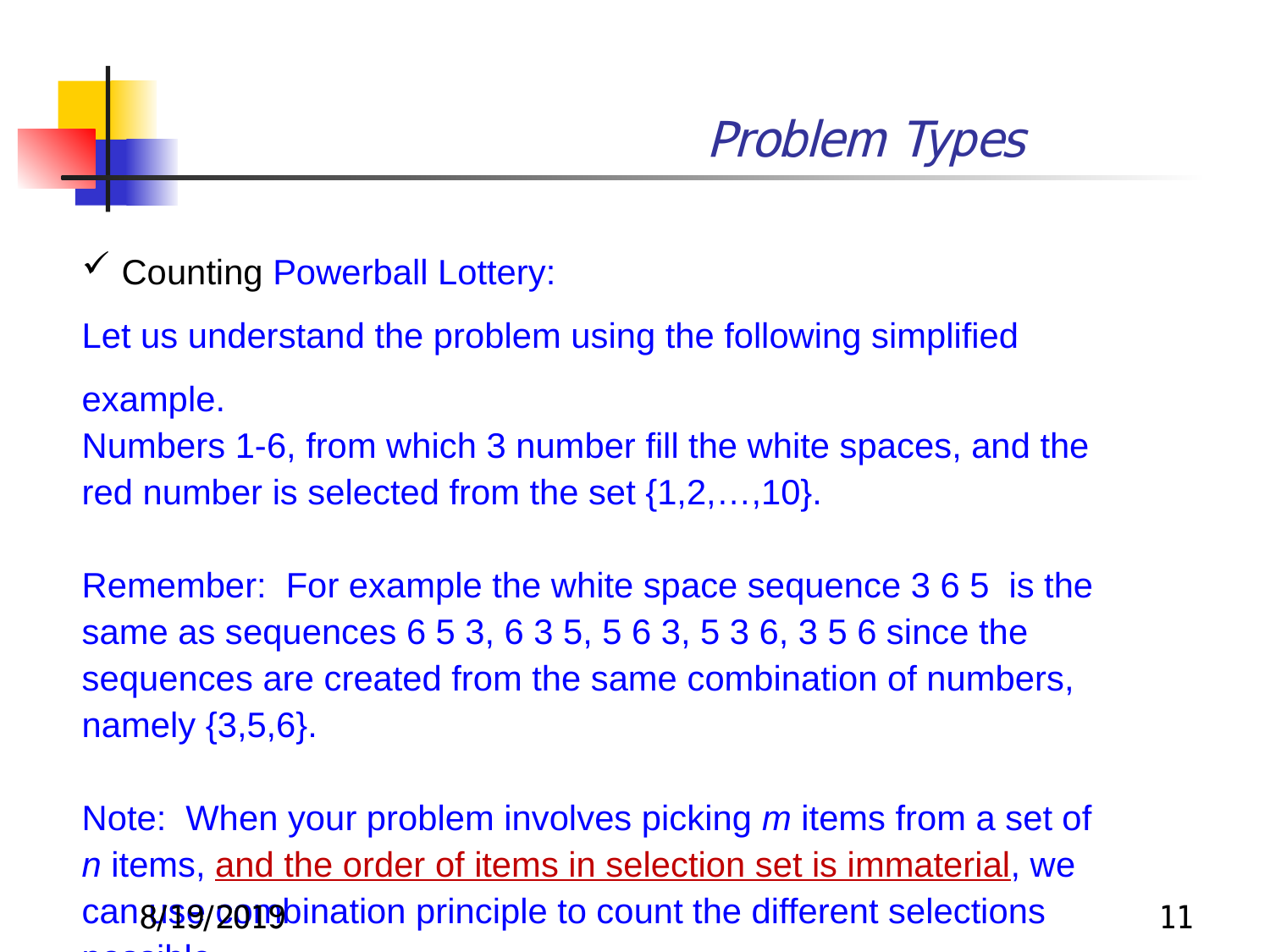

# Problem Types
Counting Powerball Lottery:
Let us understand the problem using the following simplified example.
Numbers 1-6, from which 3 number fill the white spaces, and the red number is selected from the set {1,2,…,10}.

Remember:  For example the white space sequence 3 6 5  is the same as sequences 6 5 3, 6 3 5, 5 6 3, 5 3 6, 3 5 6 since the sequences are created from the same combination of numbers, namely {3,5,6}.

Note:  When your problem involves picking m items from a set of n items, and the order of items in selection set is immaterial, we can use combination principle to count the different selections possible.

8/19/2019
11